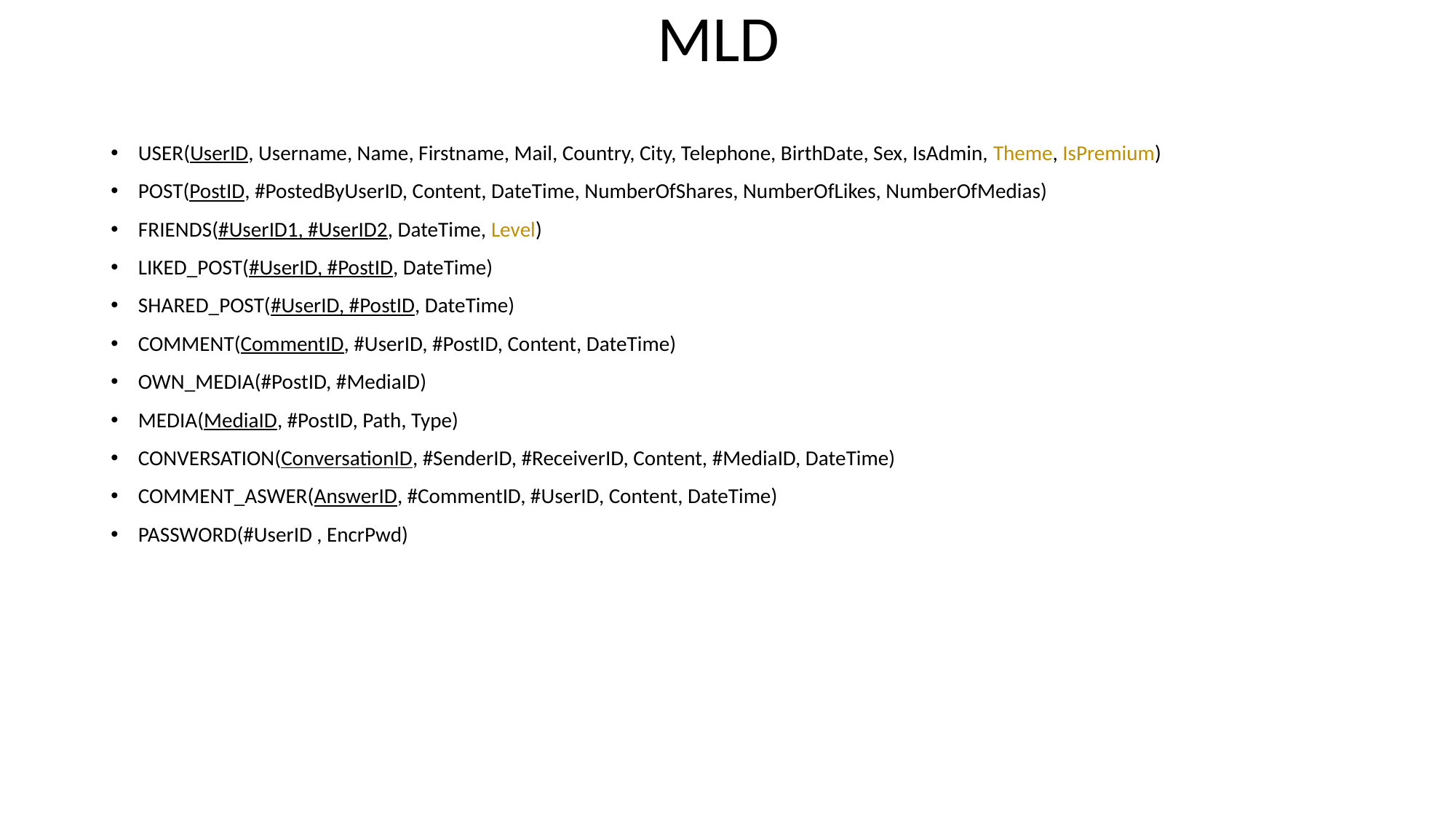

# MLD
USER(UserID, Username, Name, Firstname, Mail, Country, City, Telephone, BirthDate, Sex, IsAdmin, Theme, IsPremium)
POST(PostID, #PostedByUserID, Content, DateTime, NumberOfShares, NumberOfLikes, NumberOfMedias)
FRIENDS(#UserID1, #UserID2, DateTime, Level)
LIKED_POST(#UserID, #PostID, DateTime)
SHARED_POST(#UserID, #PostID, DateTime)
COMMENT(CommentID, #UserID, #PostID, Content, DateTime)
OWN_MEDIA(#PostID, #MediaID)
MEDIA(MediaID, #PostID, Path, Type)
CONVERSATION(ConversationID, #SenderID, #ReceiverID, Content, #MediaID, DateTime)
COMMENT_ASWER(AnswerID, #CommentID, #UserID, Content, DateTime)
PASSWORD(#UserID , EncrPwd)